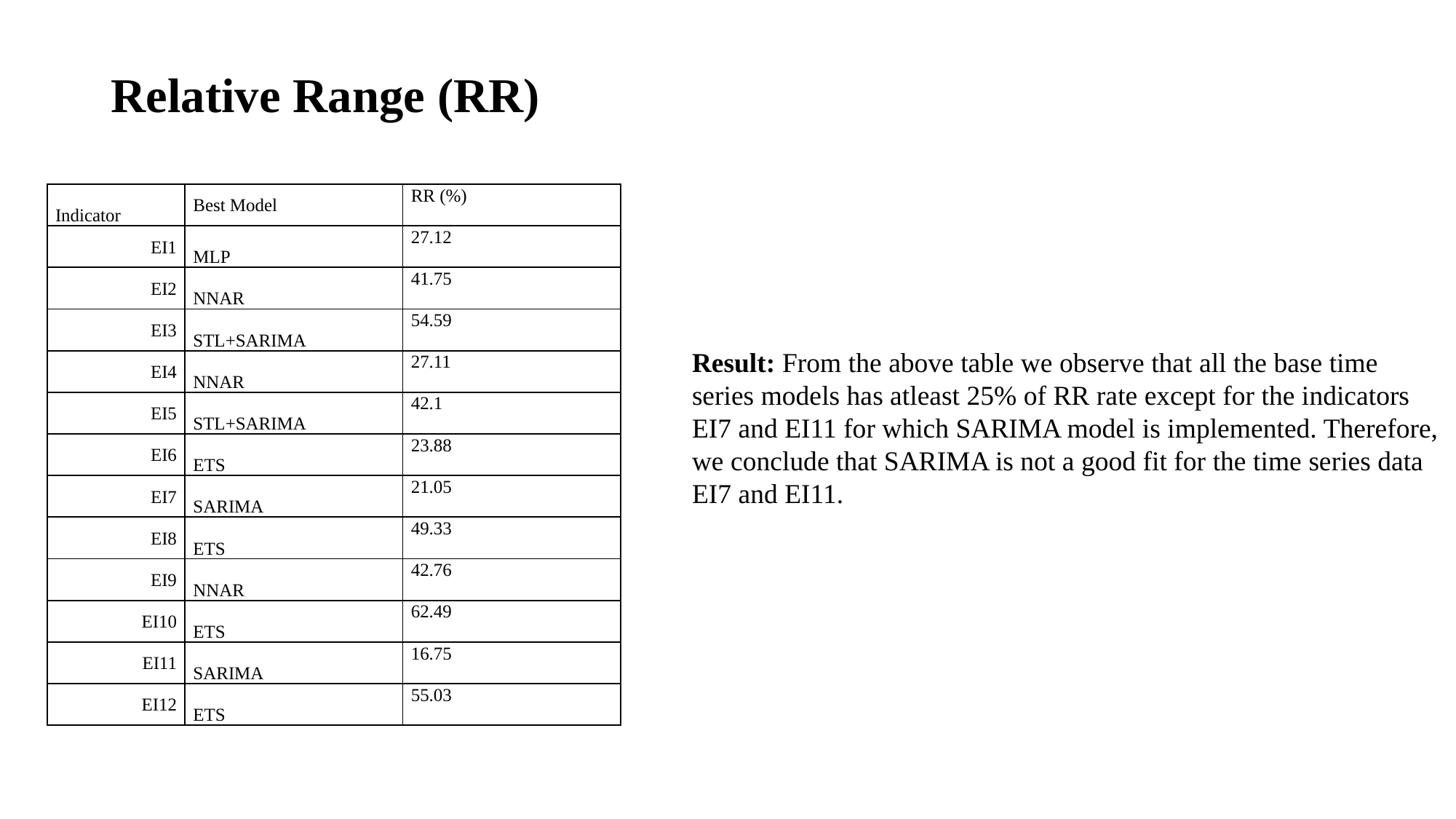

# Relative Range (RR)
| Indicator | Best Model | RR (%) |
| --- | --- | --- |
| EI1 | MLP | 27.12 |
| EI2 | NNAR | 41.75 |
| EI3 | STL+SARIMA | 54.59 |
| EI4 | NNAR | 27.11 |
| EI5 | STL+SARIMA | 42.1 |
| EI6 | ETS | 23.88 |
| EI7 | SARIMA | 21.05 |
| EI8 | ETS | 49.33 |
| EI9 | NNAR | 42.76 |
| EI10 | ETS | 62.49 |
| EI11 | SARIMA | 16.75 |
| EI12 | ETS | 55.03 |
Result: From the above table we observe that all the base time series models has atleast 25% of RR rate except for the indicators EI7 and EI11 for which SARIMA model is implemented. Therefore, we conclude that SARIMA is not a good fit for the time series data EI7 and EI11.